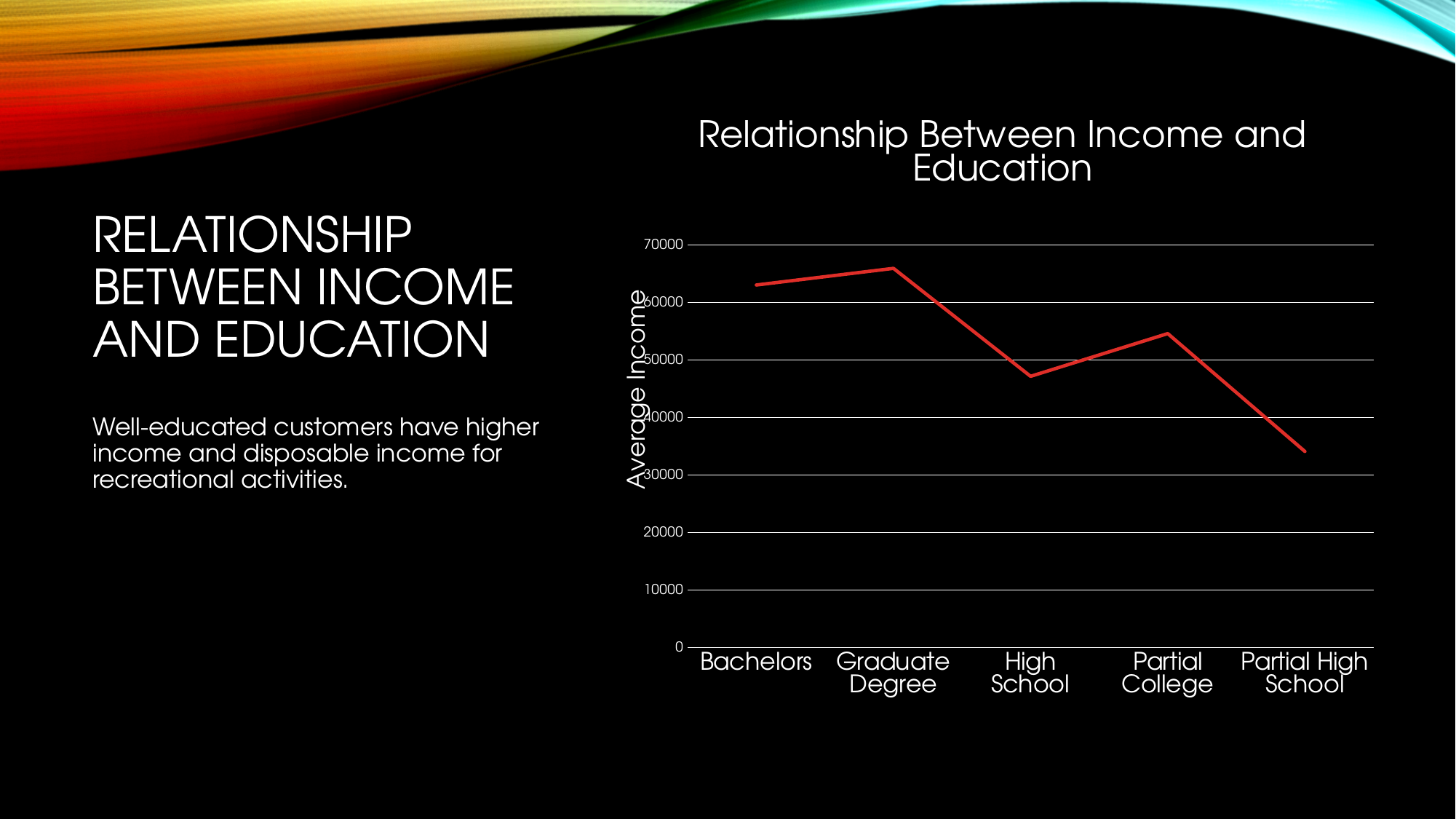

### Chart: Relationship Between Income and Education

| Category | Total |
|---|---|
| Bachelors | 63054.66237942122 |
| Graduate Degree | 65942.85714285714 |
| High School | 47173.913043478264 |
| Partial College | 54604.31654676259 |
| Partial High School | 34102.5641025641 |
# RELATIONSHIP BETWEEN INCOME AND EDUCATION
Well-educated customers have higher income and disposable income for recreational activities.